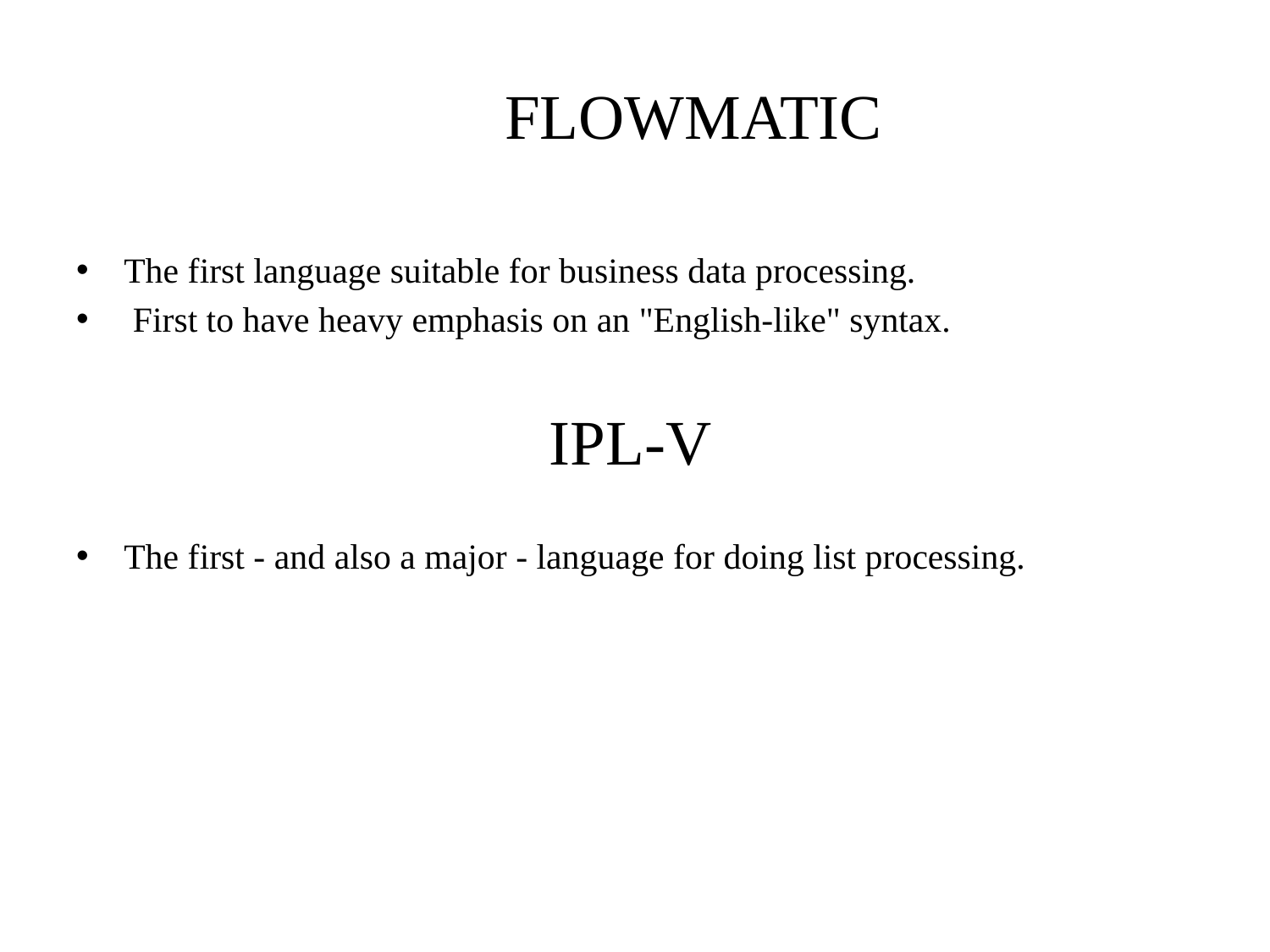

FLOWMATIC

The first language suitable for business data processing.
 First to have heavy emphasis on an "English-like" syntax.

				     IPL-V

The first - and also a major - language for doing list processing.